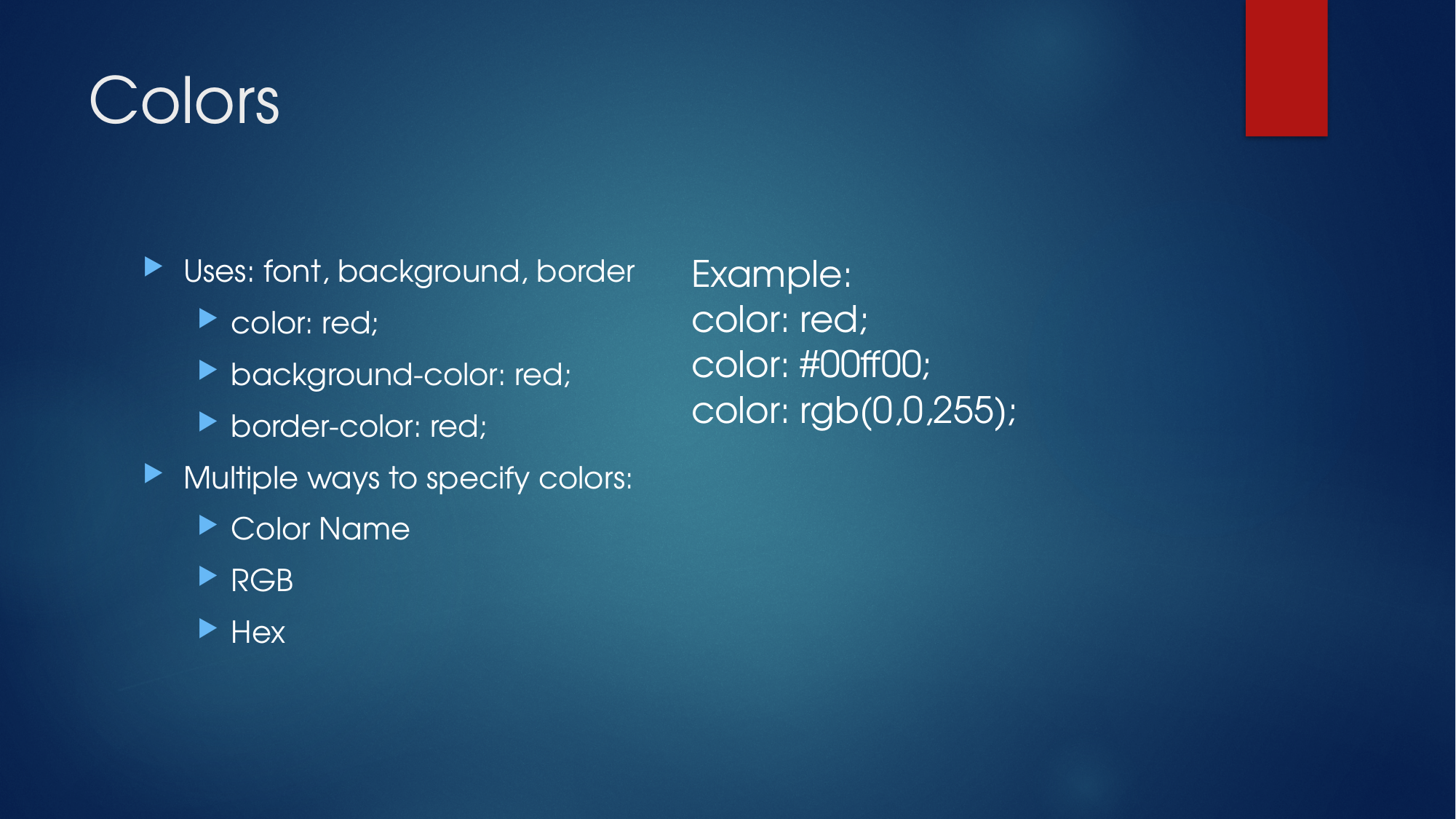

# Colors
Example:
color: red;
color: #00ff00;
color: rgb(0,0,255);

Uses: font, background, border
color: red;
background-color: red;
border-color: red;
Multiple ways to specify colors:
Color Name
RGB
Hex